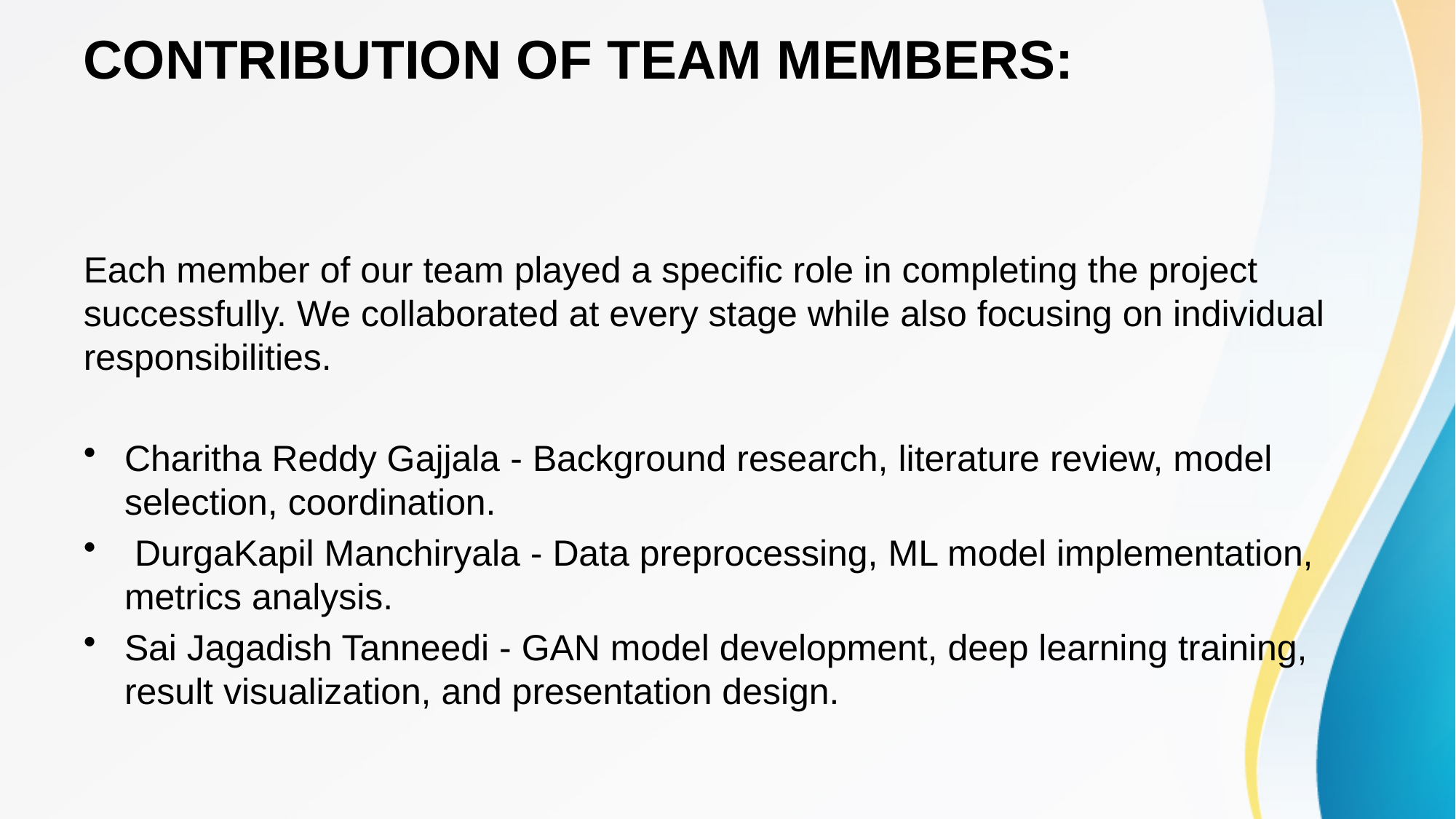

# CONTRIBUTION OF TEAM MEMBERS:
Each member of our team played a specific role in completing the project successfully. We collaborated at every stage while also focusing on individual responsibilities.

Charitha Reddy Gajjala - Background research, literature review, model selection, coordination.
 DurgaKapil Manchiryala - Data preprocessing, ML model implementation, metrics analysis.
Sai Jagadish Tanneedi - GAN model development, deep learning training, result visualization, and presentation design.